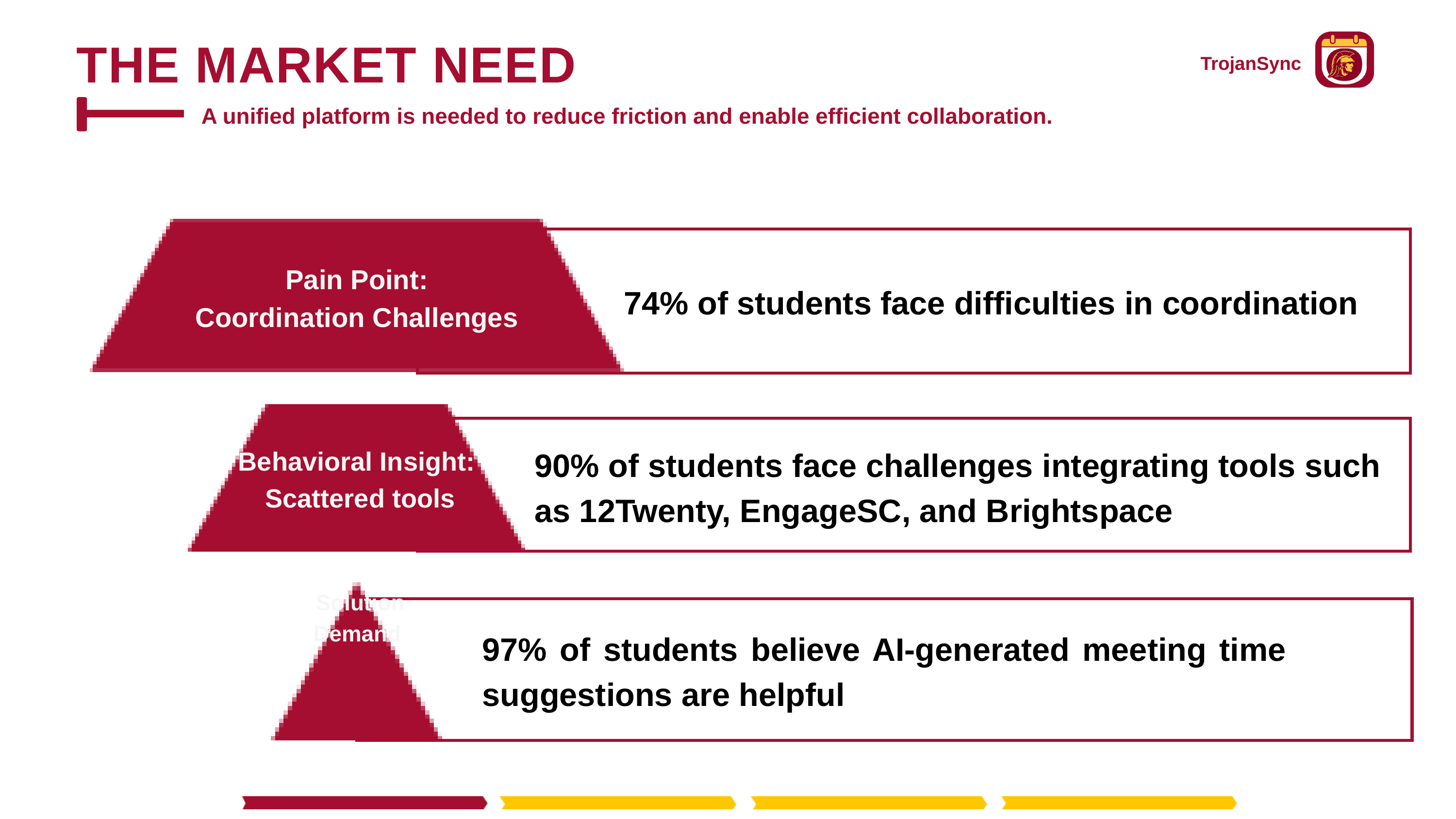

THE MARKET NEED

TrojanSync

A unified platform is needed to reduce friction and enable efficient collaboration.

Pain Point:
Coordination Challenges
74% of students face difficulties in coordination

90% of students face challenges integrating tools such as 12Twenty, EngageSC, and Brightspace
Behavioral Insight:
Scattered tools

Solution Demand

97% of students believe AI-generated meeting time suggestions are helpful